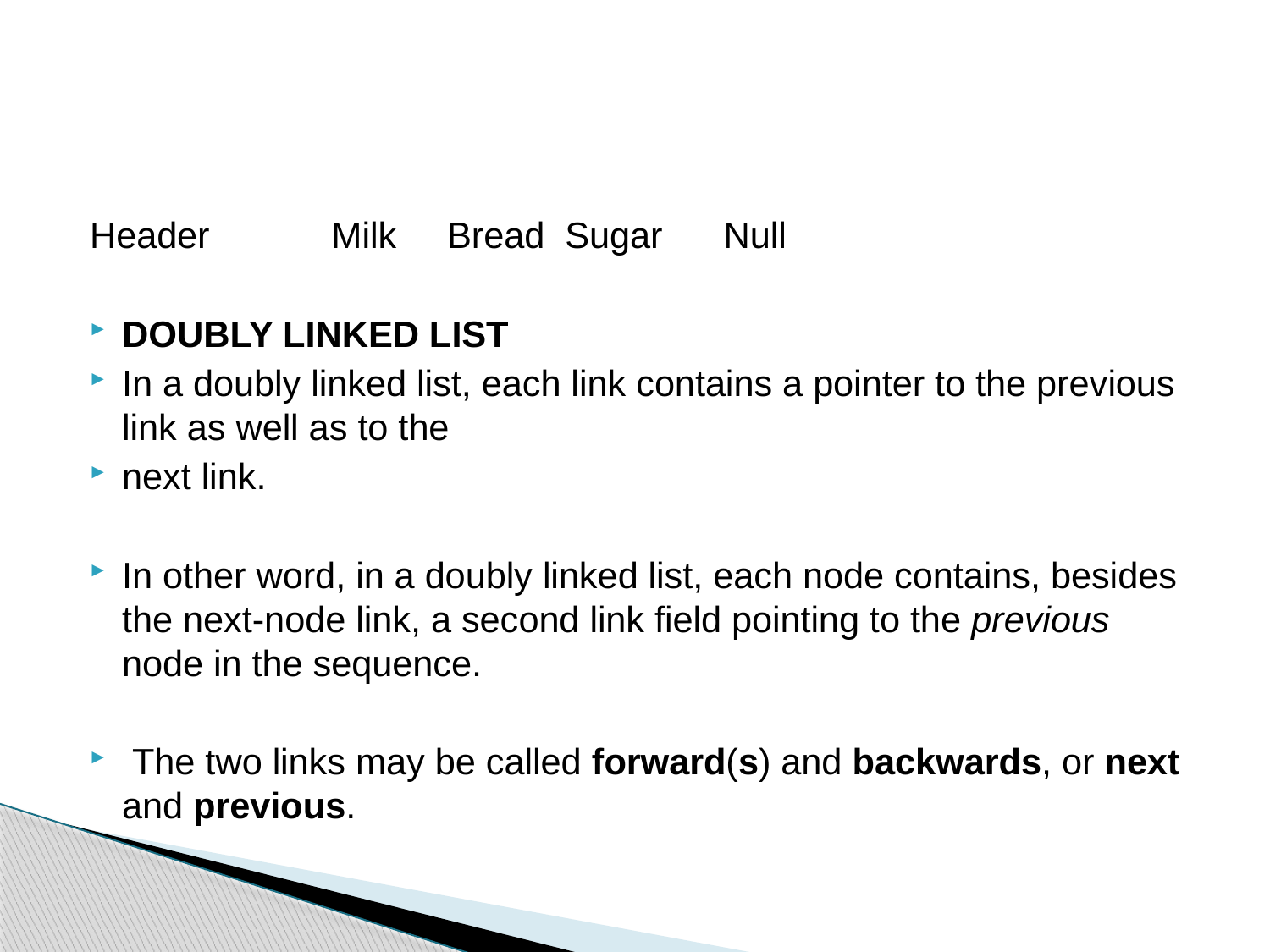

#
Header            Milk     Bread  Sugar      Null

DOUBLY LINKED LIST
In a doubly linked list, each link contains a pointer to the previous link as well as to the
next link.

In other word, in a doubly linked list, each node contains, besides the next-node link, a second link field pointing to the previous node in the sequence.

 The two links may be called forward(s) and backwards, or next and previous.